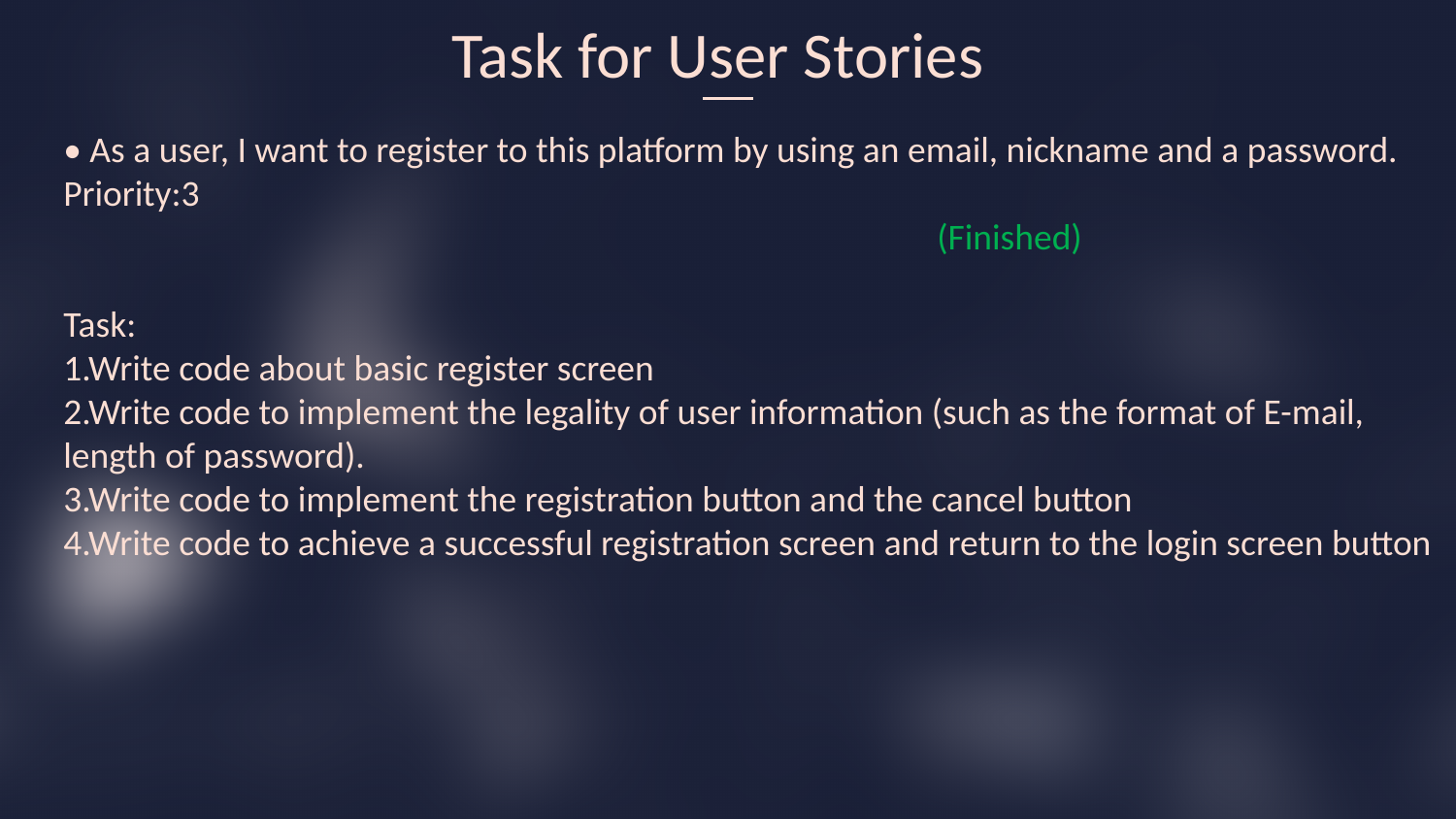

Task for User Stories
• As a user, I want to register to this platform by using an email, nickname and a password. Priority:3															(Finished)

Task:
1.Write code about basic register screen
2.Write code to implement the legality of user information (such as the format of E-mail, length of password).
3.Write code to implement the registration button and the cancel button
4.Write code to achieve a successful registration screen and return to the login screen button